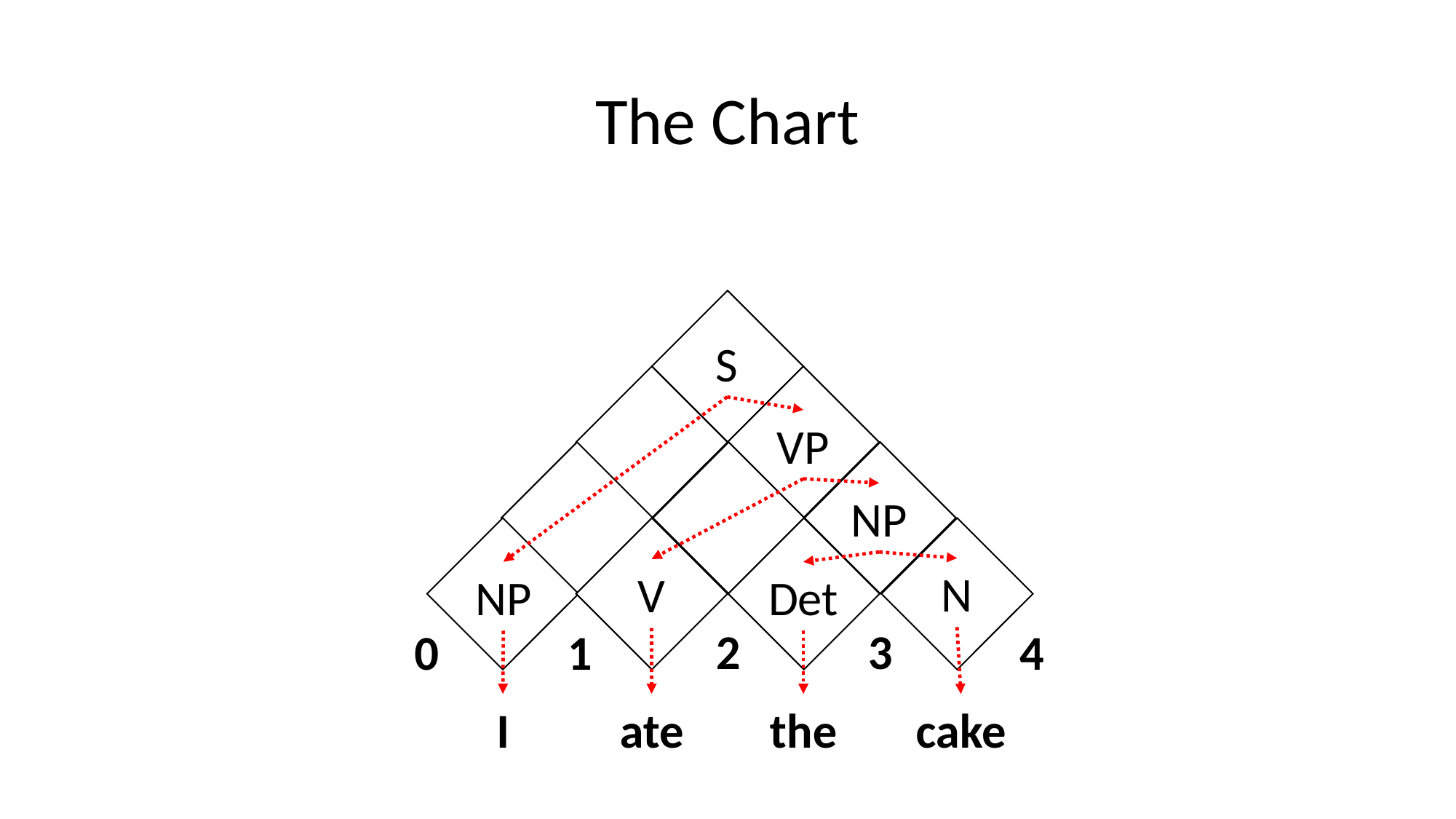

# The Chart

S

VP

NP

N
V
Det
NP
3
2
0
1
4
the
cake
I
ate